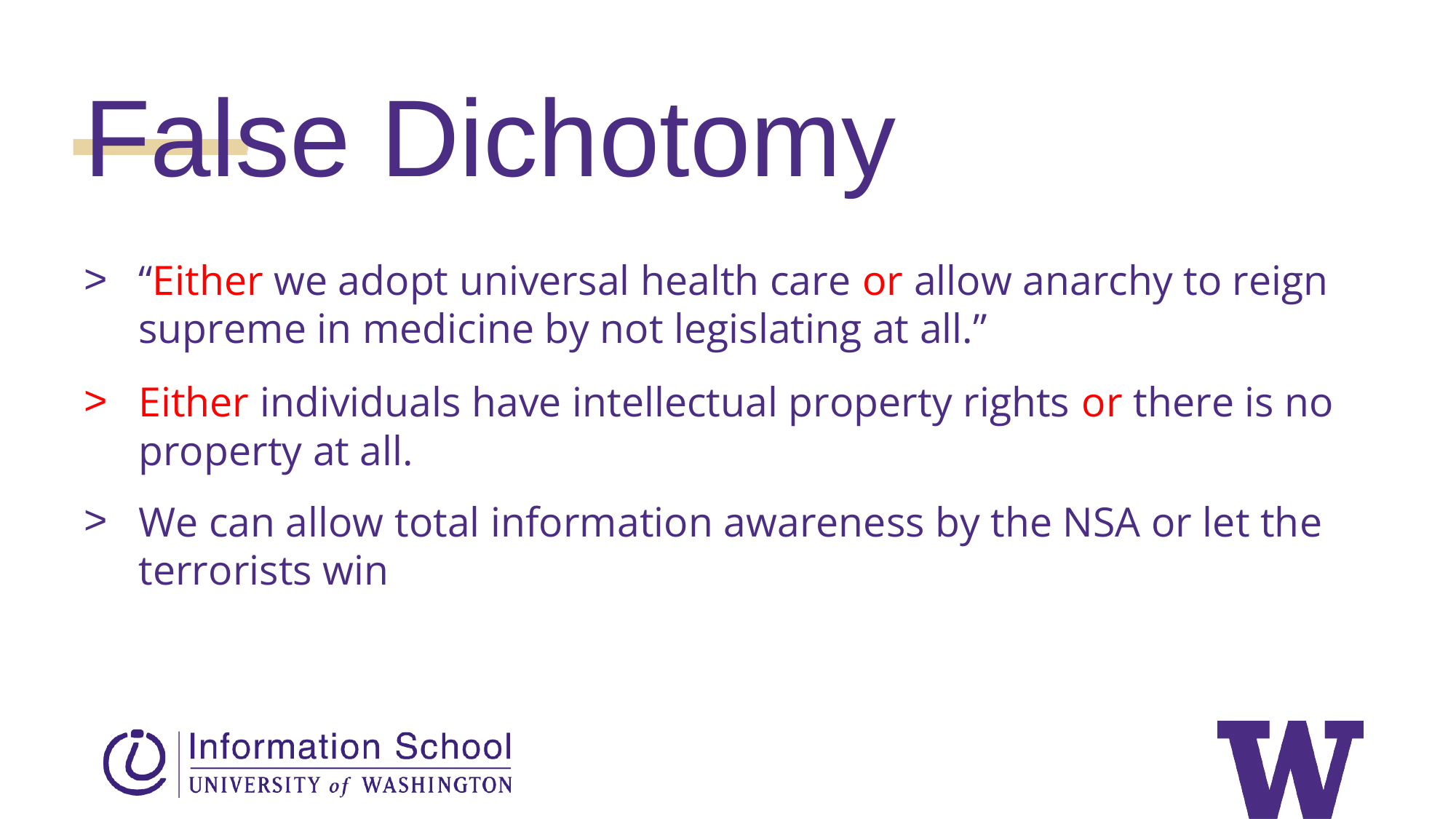

False Dichotomy

“Either we adopt universal health care or allow anarchy to reign supreme in medicine by not legislating at all.”

Either individuals have intellectual property rights or there is no property at all.
We can allow total information awareness by the NSA or let the terrorists win